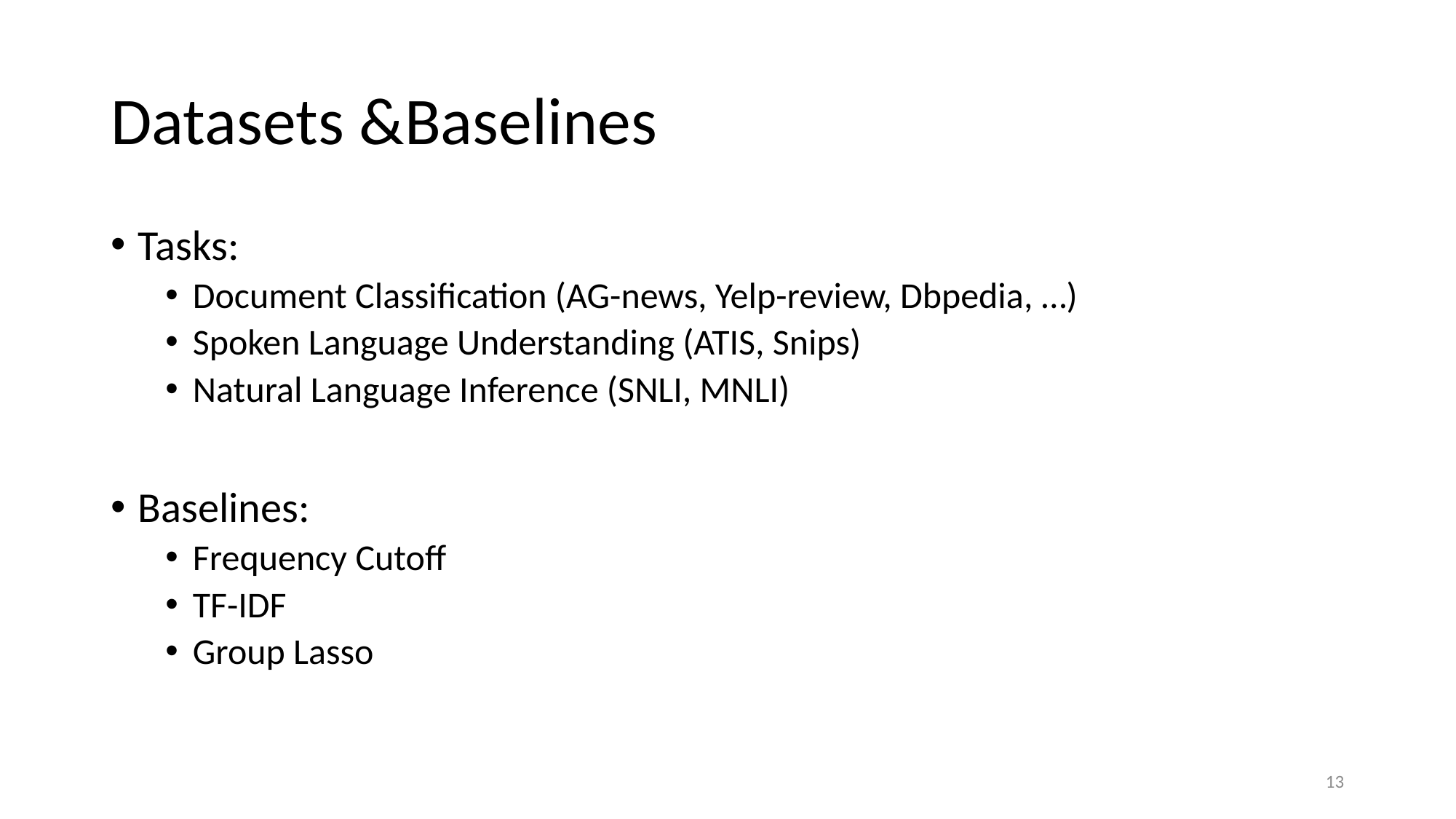

# Datasets &Baselines
Tasks:
Document Classification (AG-news, Yelp-review, Dbpedia, …)
Spoken Language Understanding (ATIS, Snips)
Natural Language Inference (SNLI, MNLI)

Baselines:
Frequency Cutoff
TF-IDF
Group Lasso

13